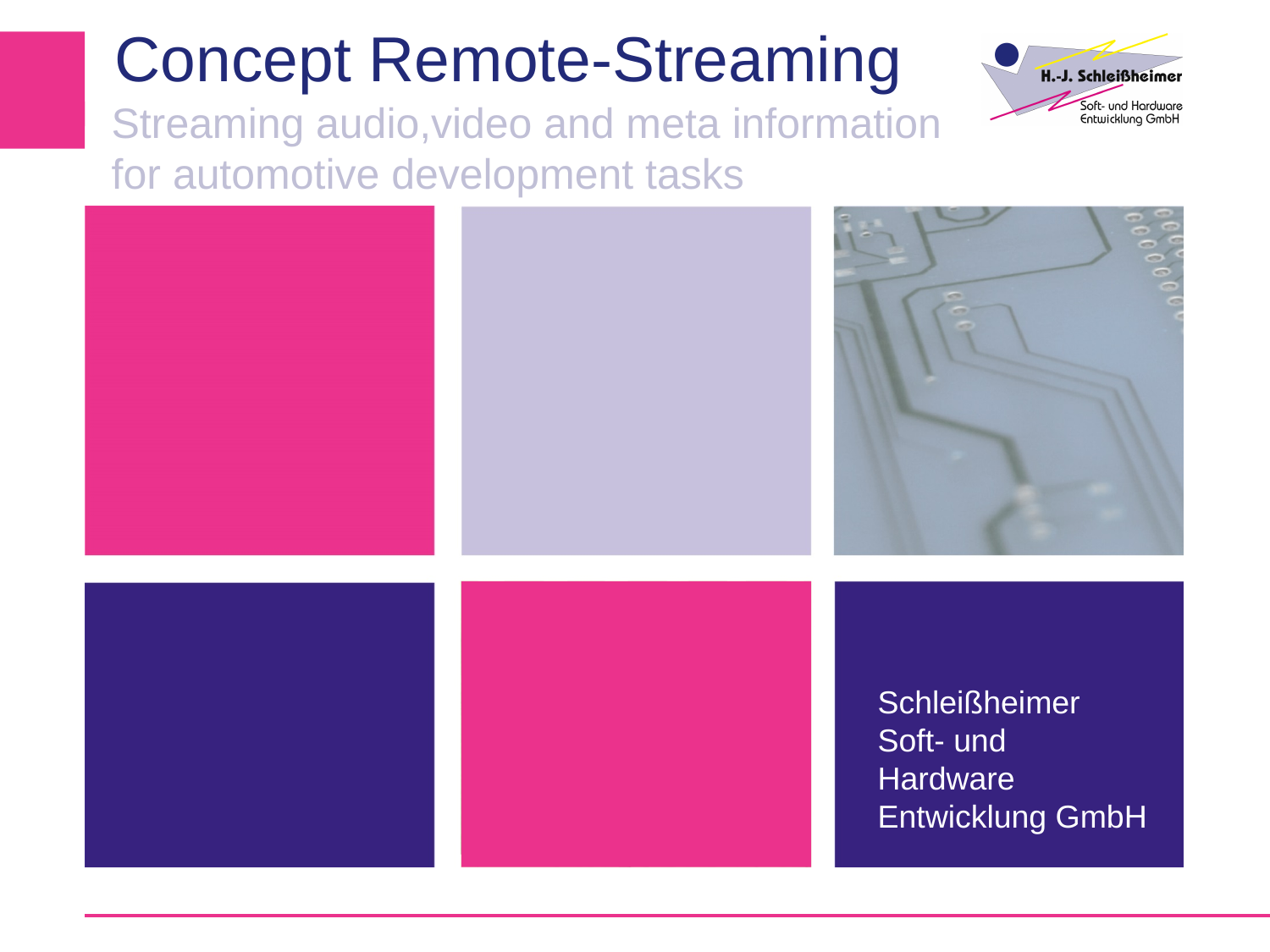

# Concept Remote-Streaming
Streaming audio,video and meta information for automotive development tasks
Schleißheimer Soft- und Hardware Entwicklung GmbH